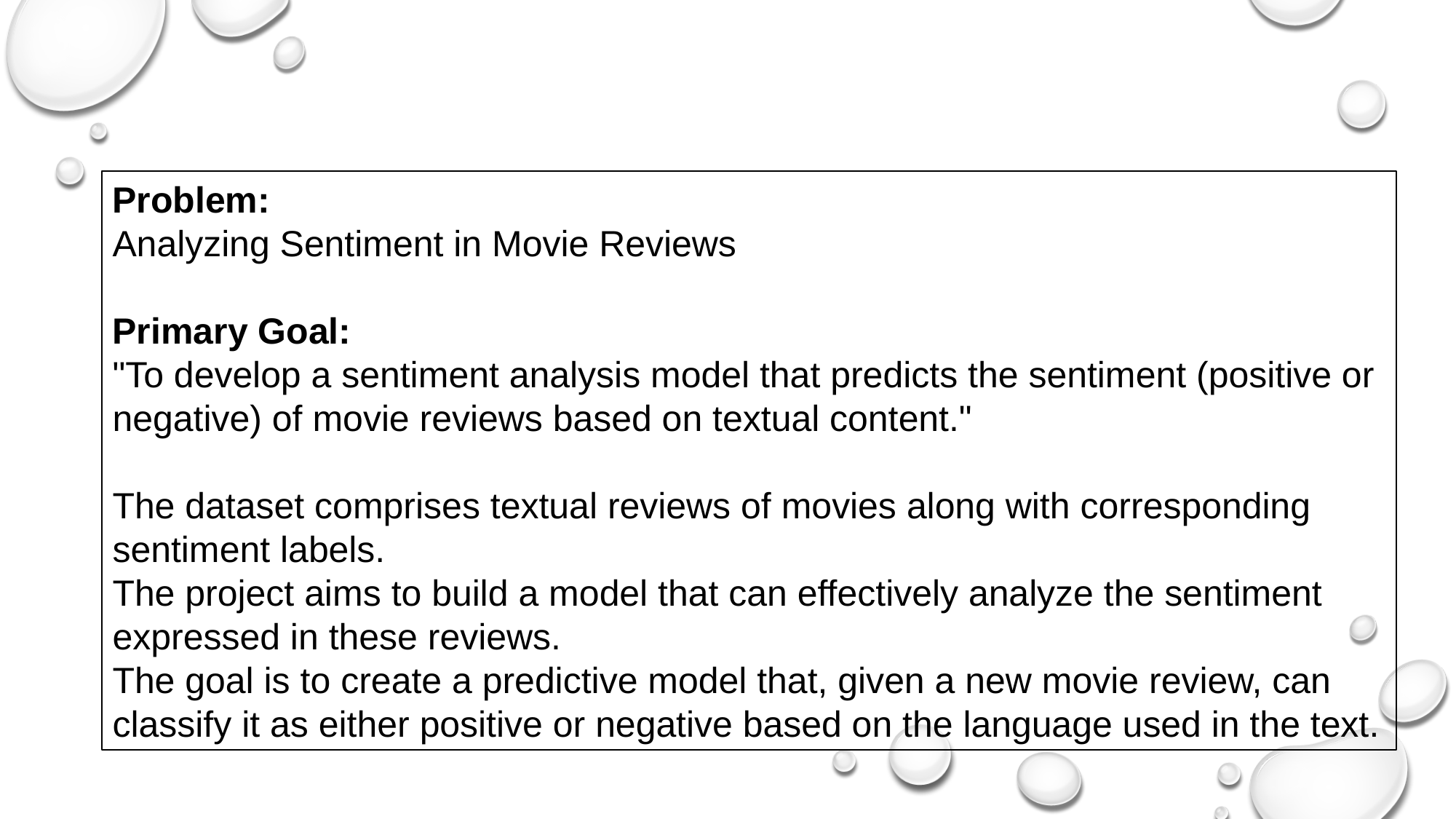

Problem:
Analyzing Sentiment in Movie Reviews

Primary Goal:
"To develop a sentiment analysis model that predicts the sentiment (positive or negative) of movie reviews based on textual content."

The dataset comprises textual reviews of movies along with corresponding sentiment labels.
The project aims to build a model that can effectively analyze the sentiment expressed in these reviews.
The goal is to create a predictive model that, given a new movie review, can classify it as either positive or negative based on the language used in the text.